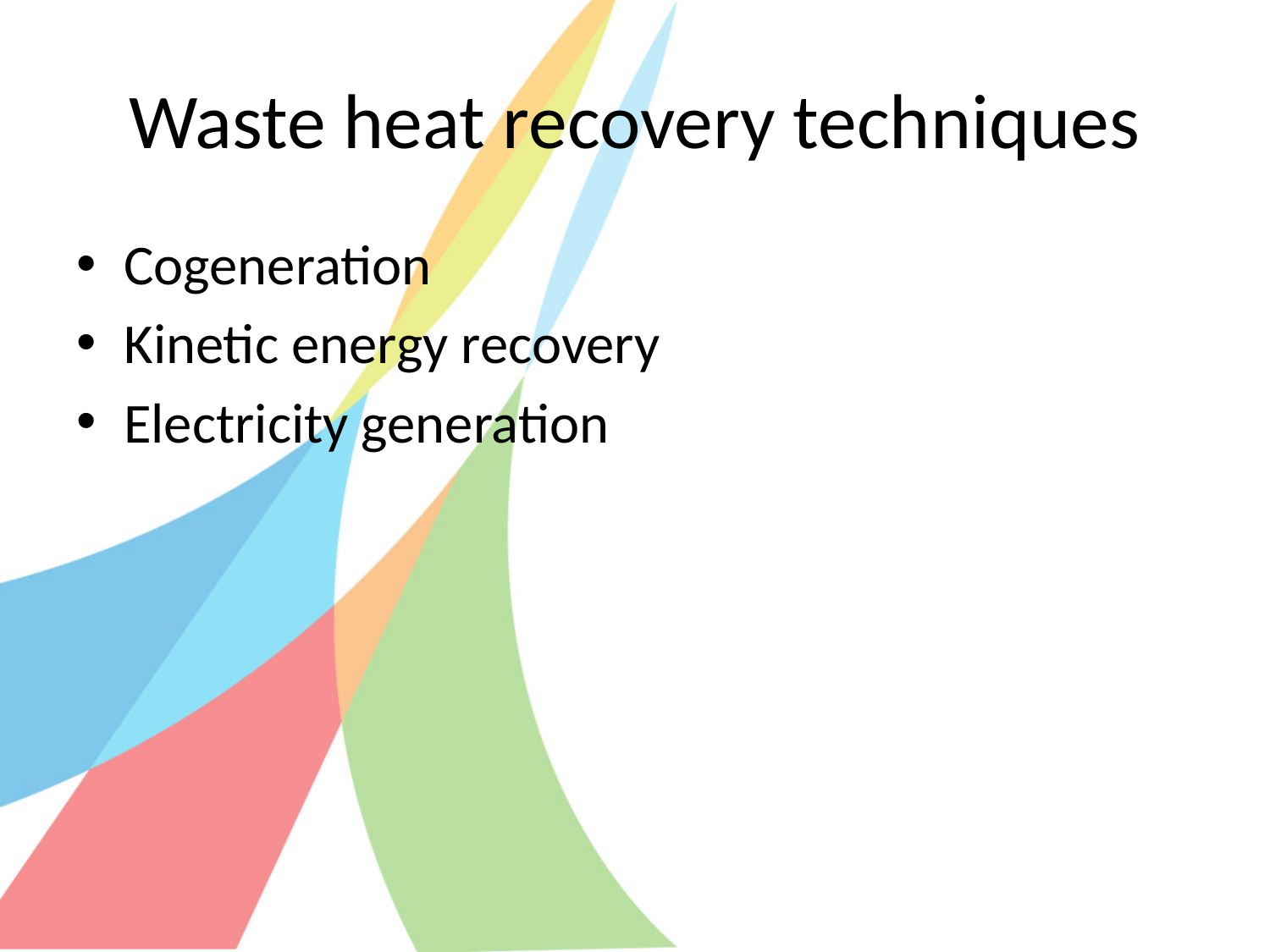

# Waste heat recovery techniques
Cogeneration
Kinetic energy recovery
Electricity generation